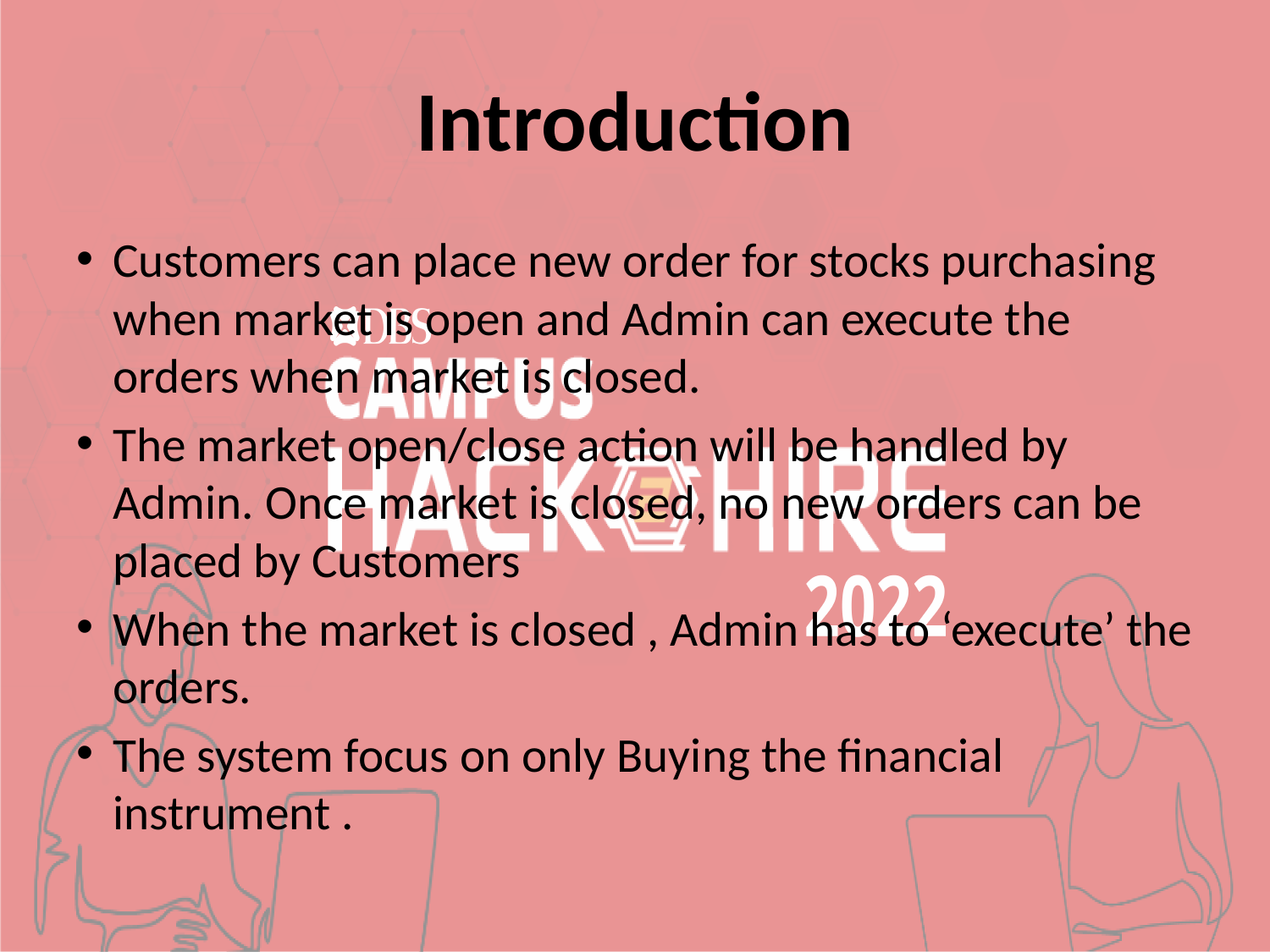

# Introduction
Customers can place new order for stocks purchasing  when market is open and Admin can execute the orders when market is closed.
The market open/close action will be handled by Admin. Once market is closed, no new orders can be placed by Customers
When the market is closed , Admin has to ‘execute’ the orders.
The system focus on only Buying the financial instrument .